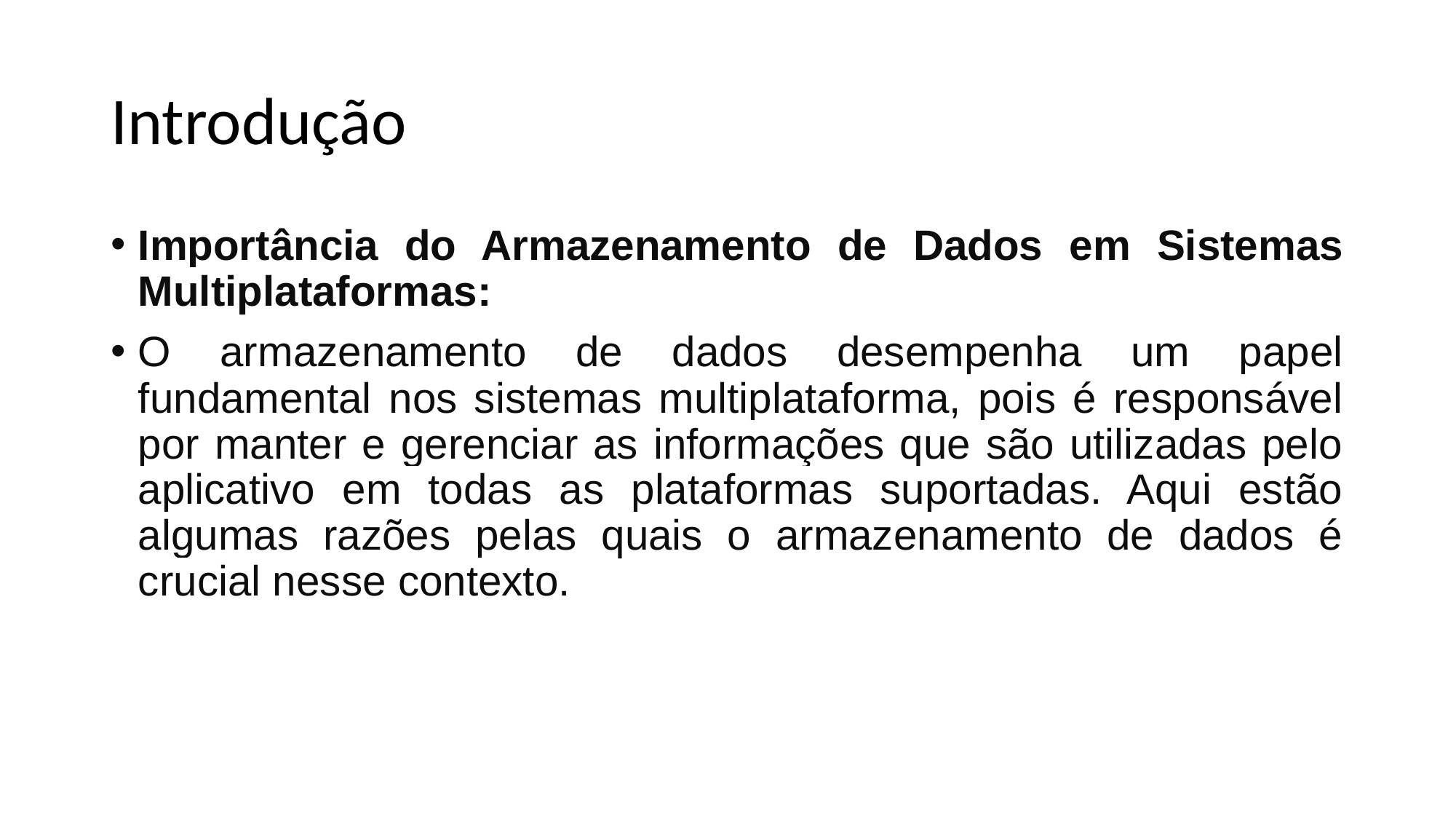

# Introdução
Importância do Armazenamento de Dados em Sistemas Multiplataformas:
O armazenamento de dados desempenha um papel fundamental nos sistemas multiplataforma, pois é responsável por manter e gerenciar as informações que são utilizadas pelo aplicativo em todas as plataformas suportadas. Aqui estão algumas razões pelas quais o armazenamento de dados é crucial nesse contexto.